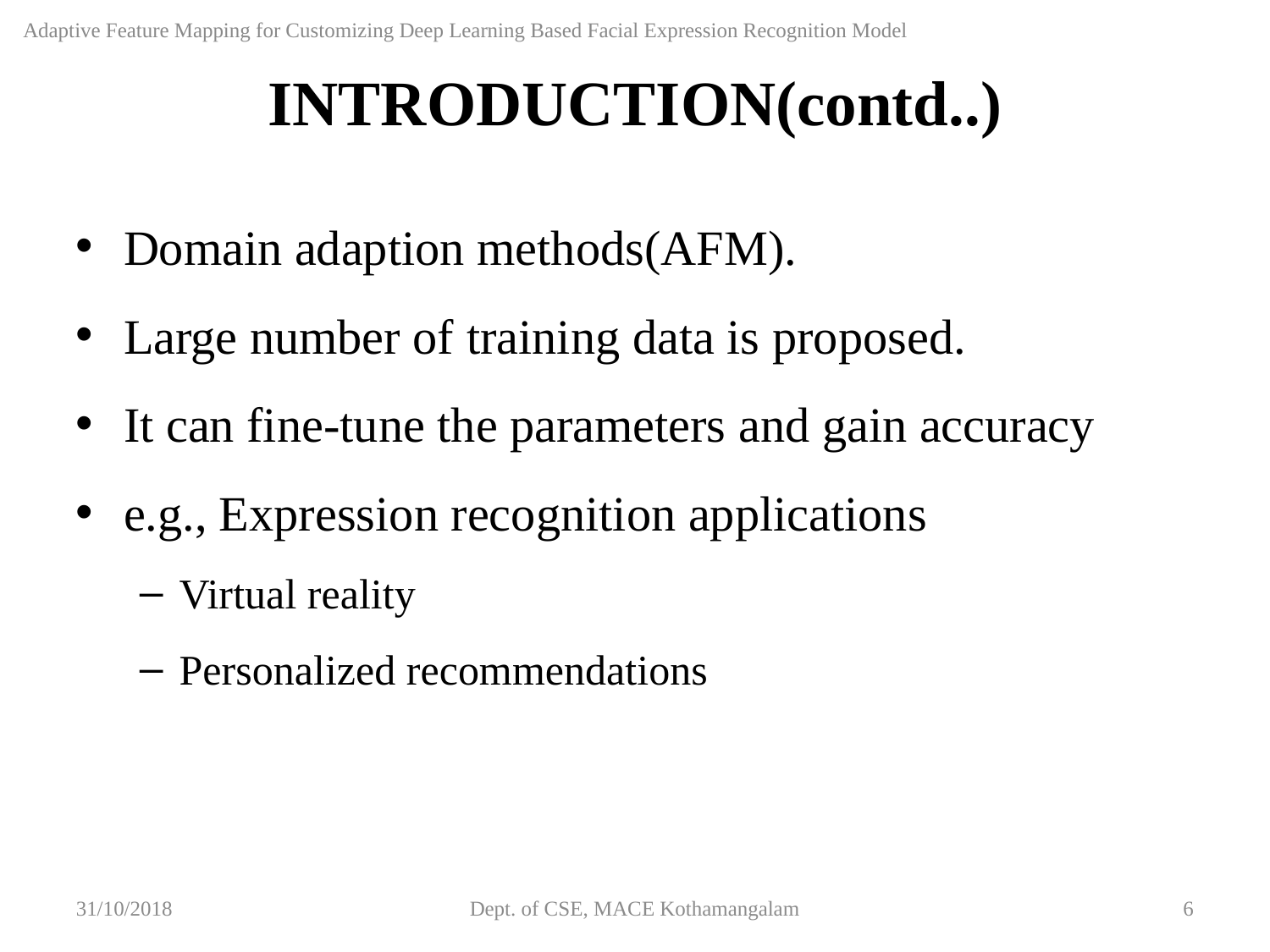

Adaptive Feature Mapping for Customizing Deep Learning Based Facial Expression Recognition Model
INTRODUCTION(contd..)
Domain adaption methods(AFM).
Large number of training data is proposed.
It can fine-tune the parameters and gain accuracy
e.g., Expression recognition applications
Virtual reality
Personalized recommendations
31/10/2018
Dept. of CSE, MACE Kothamangalam
6